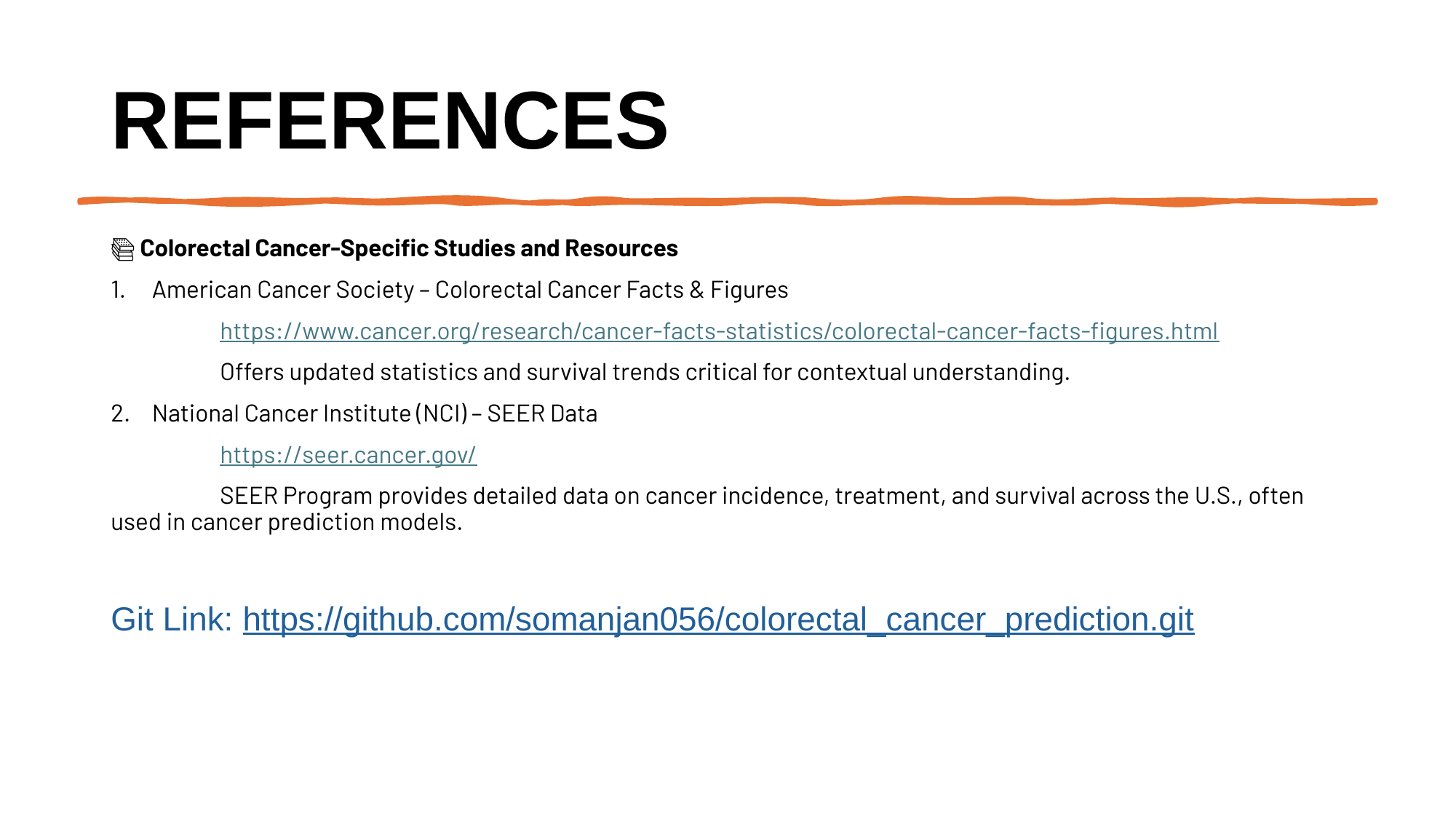

# References

📚 Colorectal Cancer-Specific Studies and Resources
American Cancer Society – Colorectal Cancer Facts & Figures
	https://www.cancer.org/research/cancer-facts-statistics/colorectal-cancer-facts-figures.html
	Offers updated statistics and survival trends critical for contextual understanding.
National Cancer Institute (NCI) – SEER Data
	https://seer.cancer.gov/
	SEER Program provides detailed data on cancer incidence, treatment, and survival across the U.S., often used in cancer prediction models.

Git Link: https://github.com/somanjan056/colorectal_cancer_prediction.git